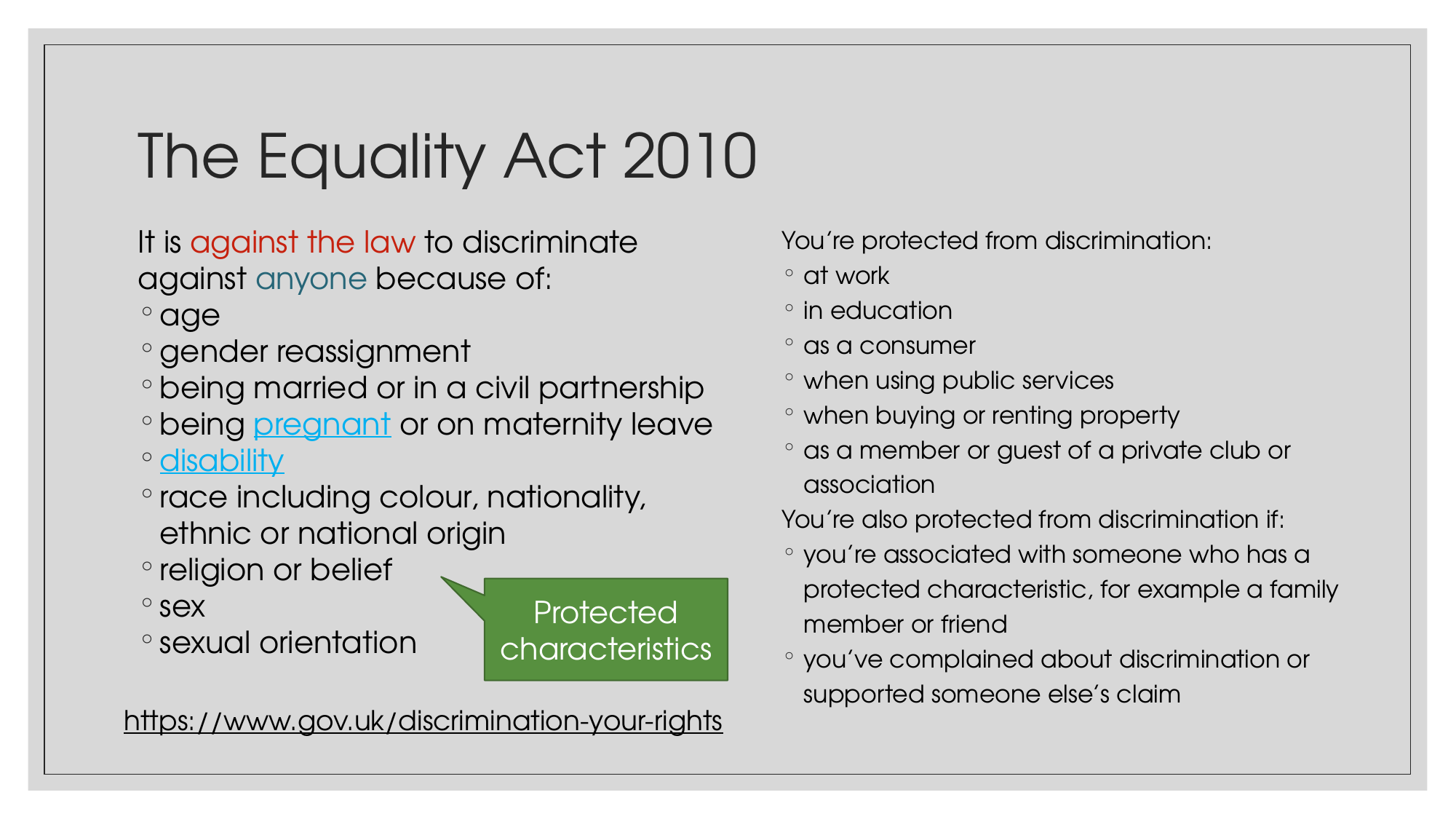

# The Equality Act 2010
It is against the law to discriminate against anyone because of:
age
gender reassignment
being married or in a civil partnership
being pregnant or on maternity leave
disability
race including colour, nationality, ethnic or national origin
religion or belief
sex
sexual orientation
You’re protected from discrimination:
at work
in education
as a consumer
when using public services
when buying or renting property
as a member or guest of a private club or association
You’re also protected from discrimination if:
you’re associated with someone who has a protected characteristic, for example a family member or friend
you’ve complained about discrimination or supported someone else’s claim
Protected characteristics
https://www.gov.uk/discrimination-your-rights